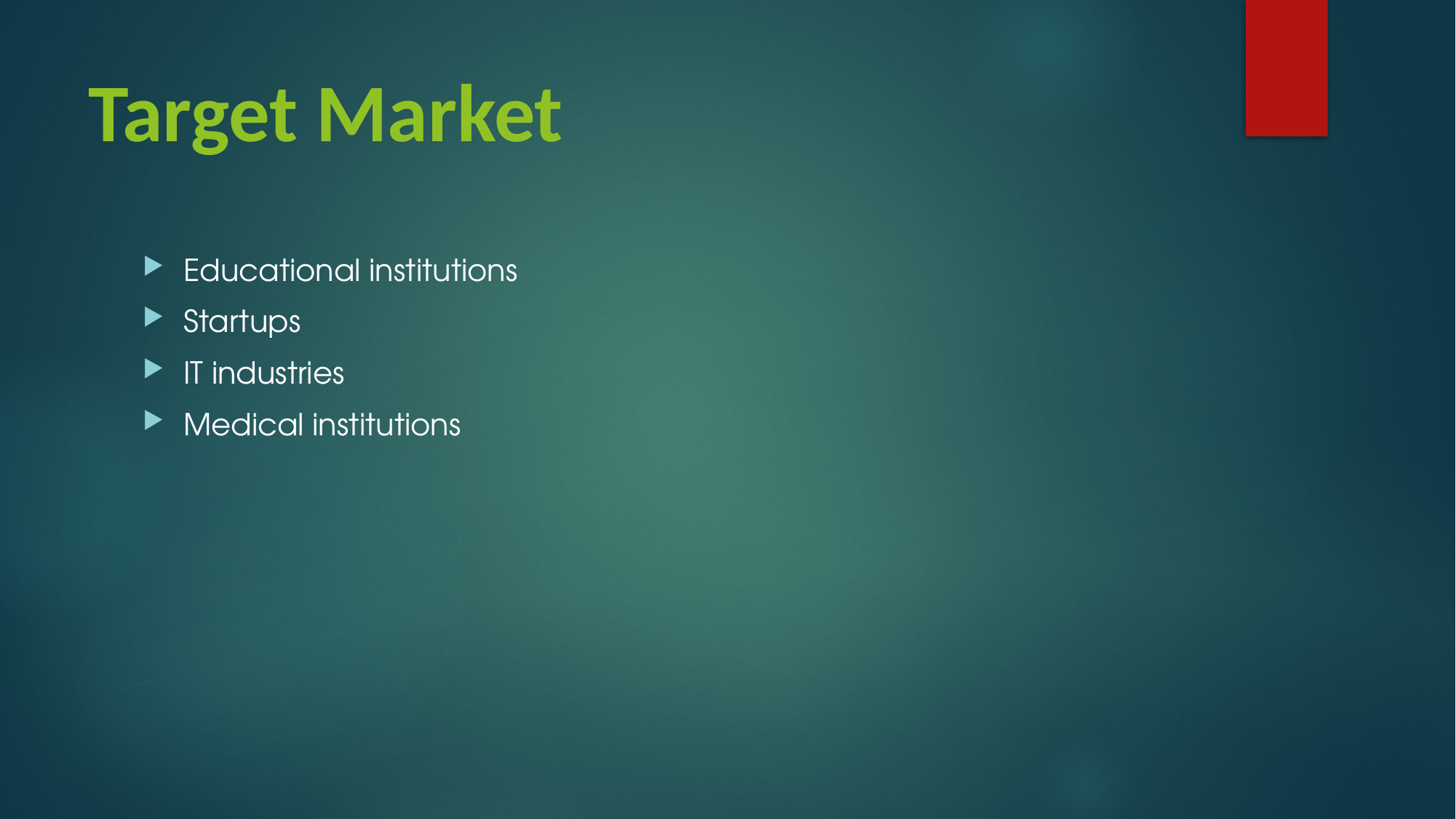

# Target Market
Educational institutions
Startups
IT industries
Medical institutions